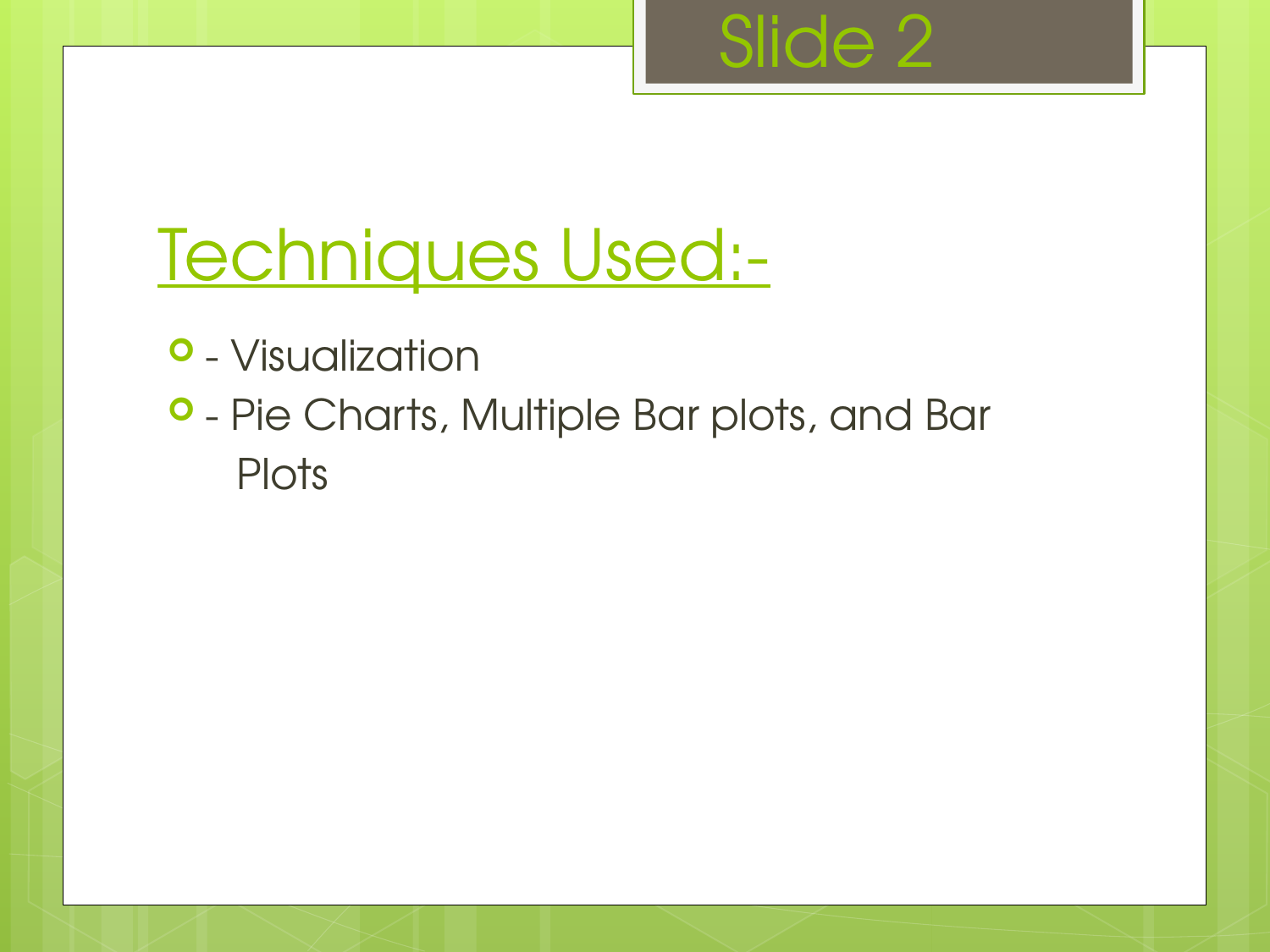

Slide 2
# Techniques Used:-
- Visualization
- Pie Charts, Multiple Bar plots, and Bar
      Plots